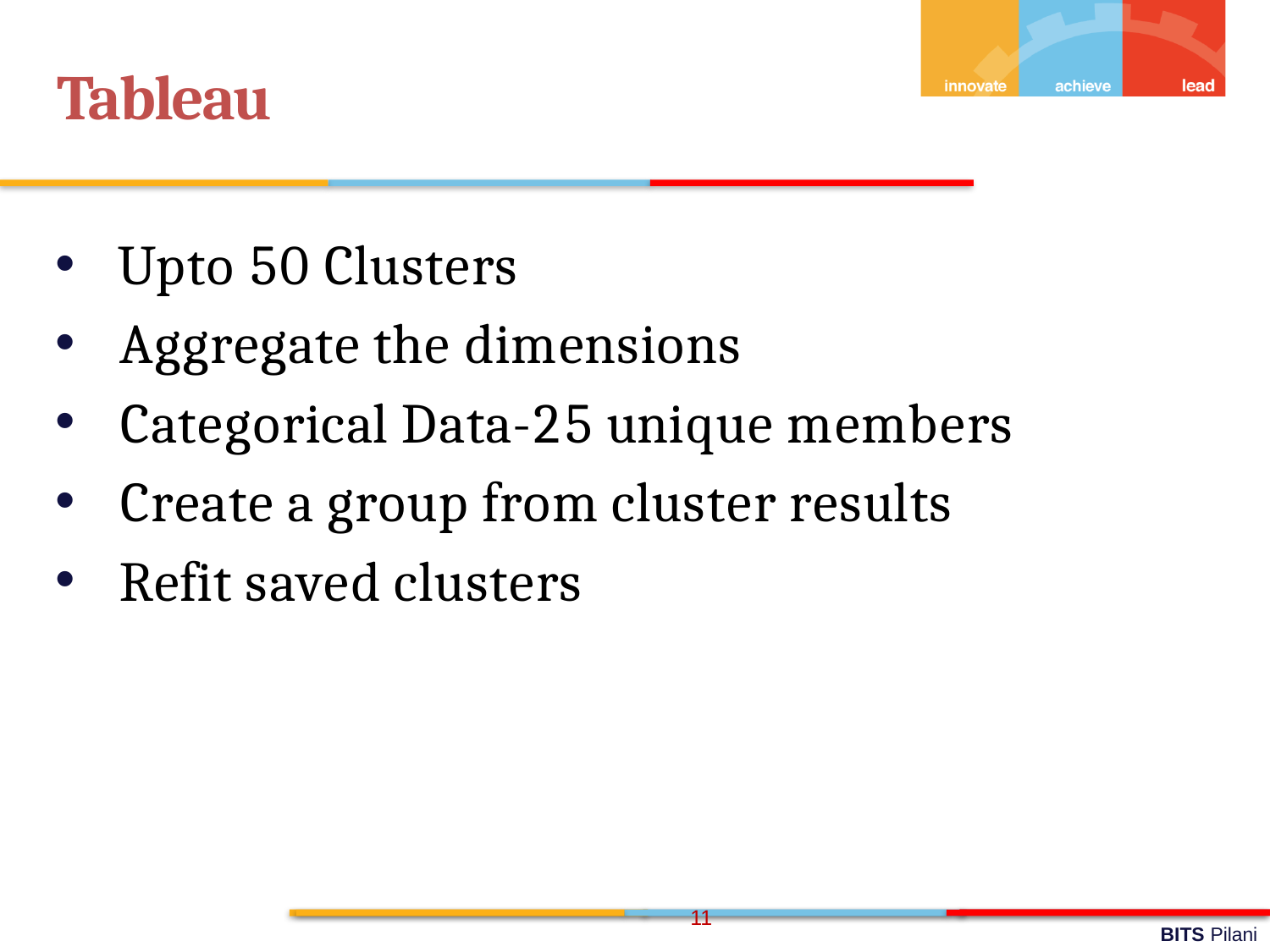

Tableau
Upto 50 Clusters
Aggregate the dimensions
Categorical Data-25 unique members
Create a group from cluster results
Refit saved clusters

11